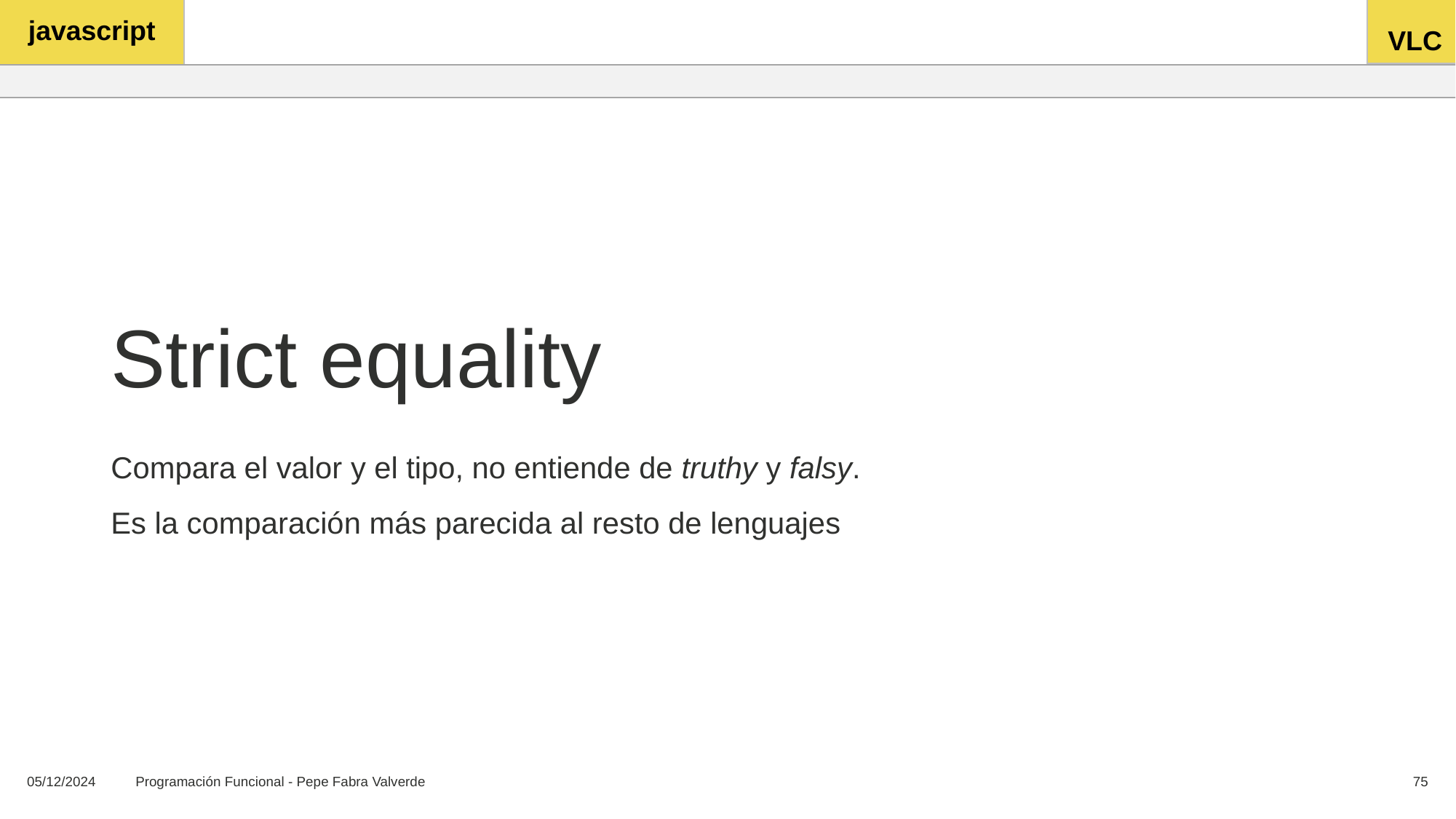

# Strict equality
Compara el valor y el tipo, no entiende de truthy y falsy.
Es la comparación más parecida al resto de lenguajes
05/12/2024
Programación Funcional - Pepe Fabra Valverde
75